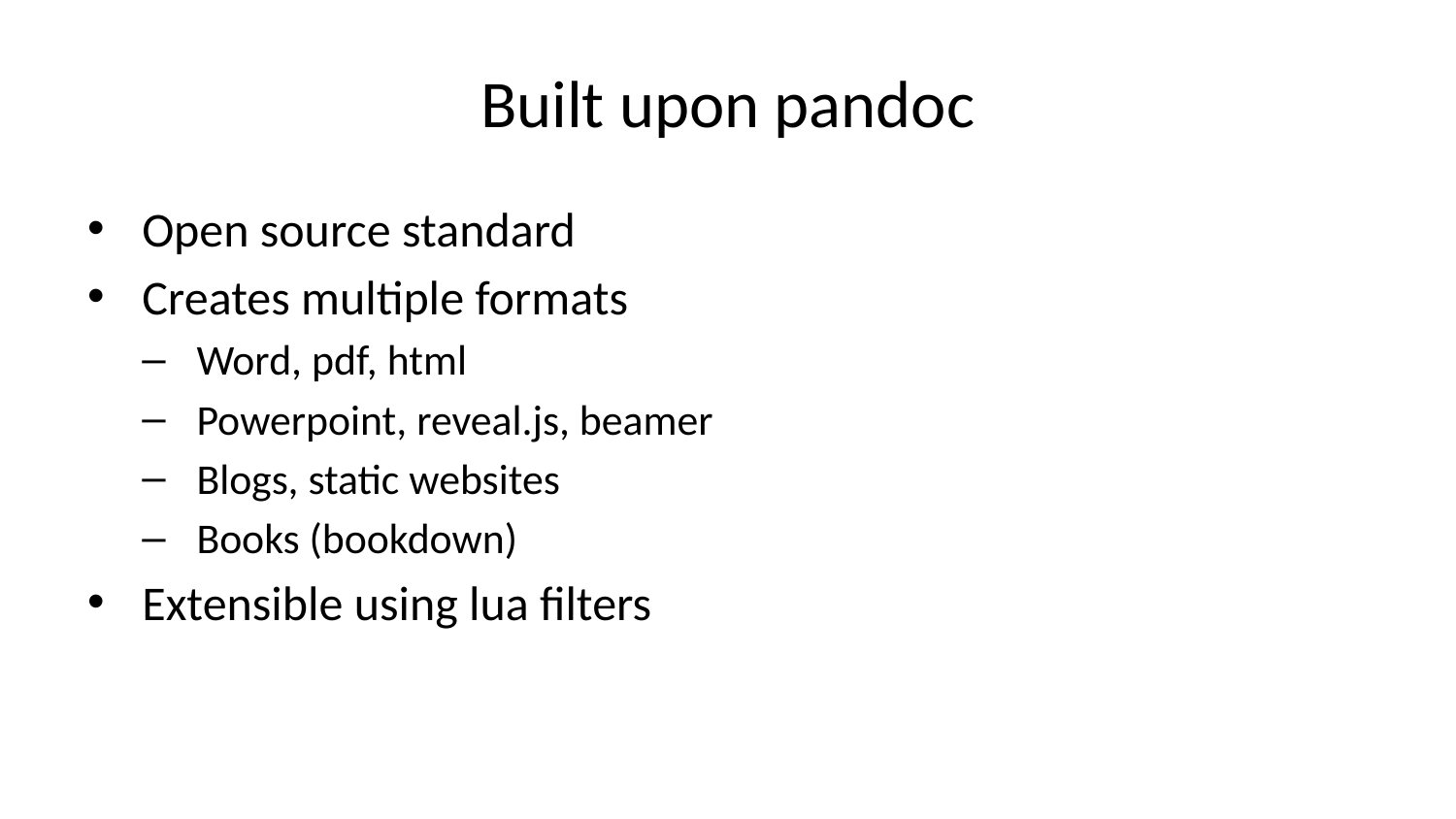

# Built upon pandoc
Open source standard
Creates multiple formats
Word, pdf, html
Powerpoint, reveal.js, beamer
Blogs, static websites
Books (bookdown)
Extensible using lua filters